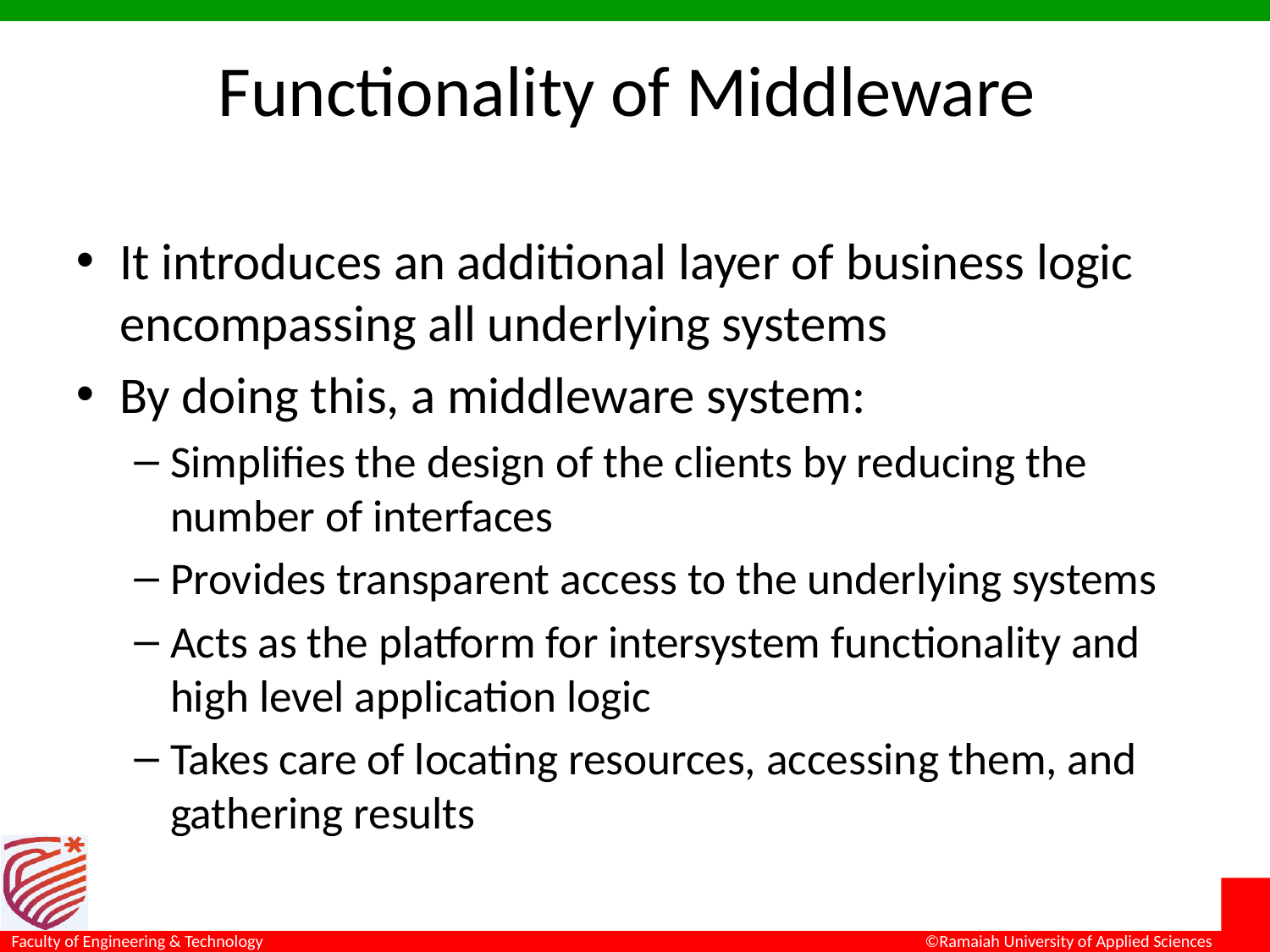

# Functionality of Middleware
It introduces an additional layer of business logic encompassing all underlying systems
By doing this, a middleware system:
Simplifies the design of the clients by reducing the number of interfaces
Provides transparent access to the underlying systems
Acts as the platform for intersystem functionality and high level application logic
Takes care of locating resources, accessing them, and gathering results